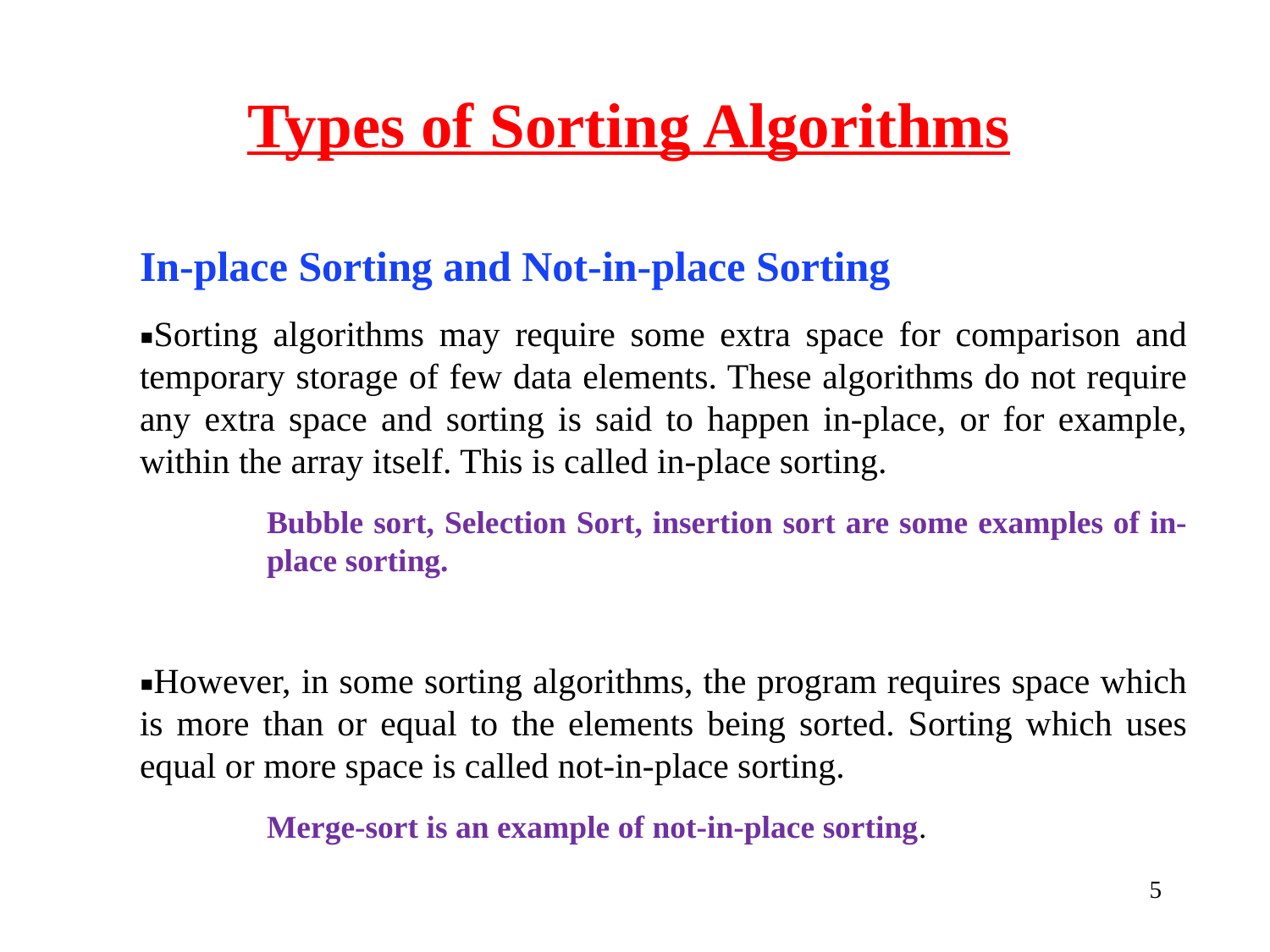

Types of Sorting Algorithms
In-place Sorting and Not-in-place Sorting
Sorting algorithms may require some extra space for comparison and temporary storage of few data elements. These algorithms do not require any extra space and sorting is said to happen in-place, or for example, within the array itself. This is called in-place sorting.
	Bubble sort, Selection Sort, insertion sort are some examples of in-	place sorting.

However, in some sorting algorithms, the program requires space which is more than or equal to the elements being sorted. Sorting which uses equal or more space is called not-in-place sorting.
	Merge-sort is an example of not-in-place sorting.
5